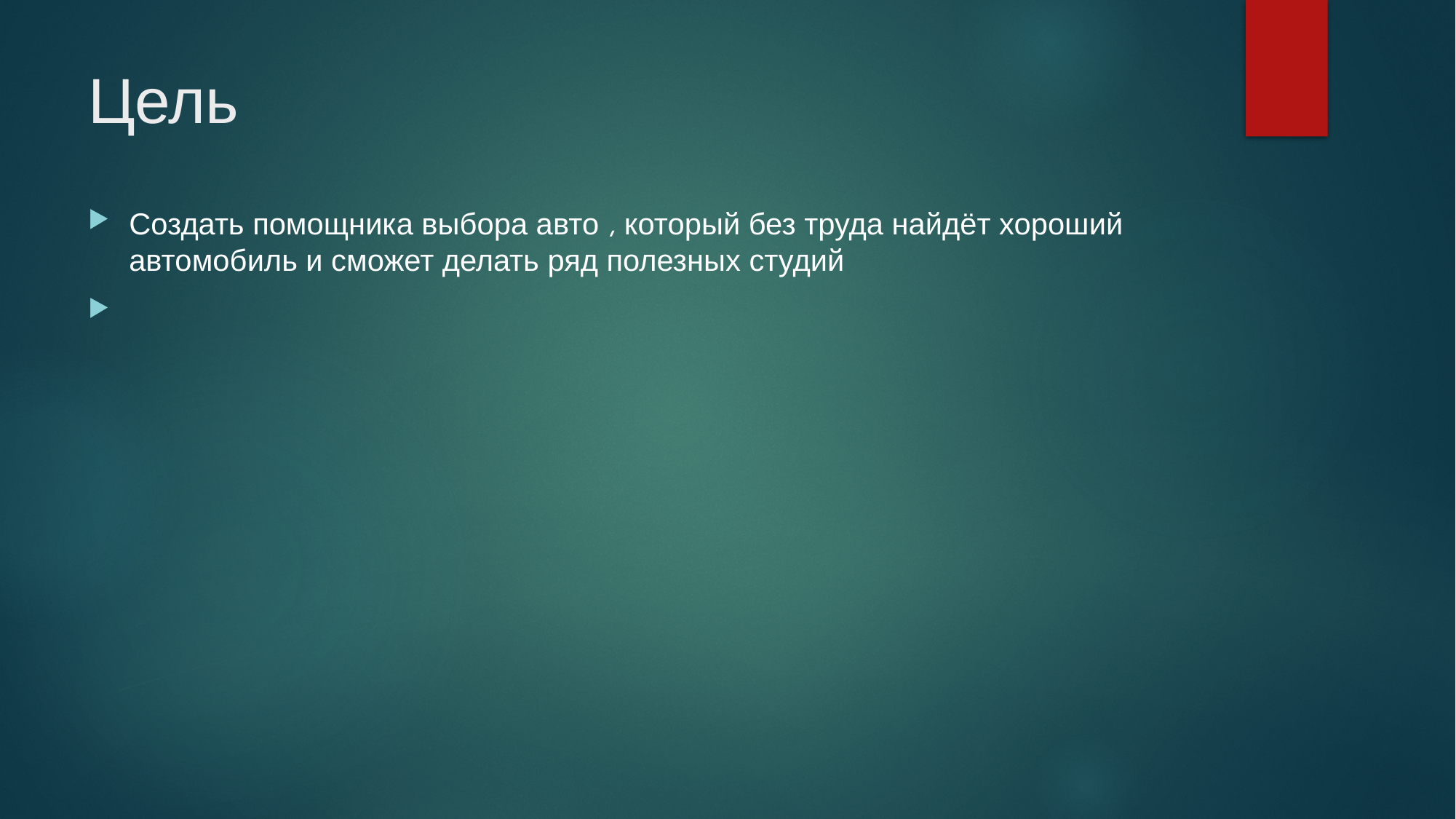

# Цель
Создать помощника выбора авто , который без труда найдёт хороший автомобиль и сможет делать ряд полезных студий